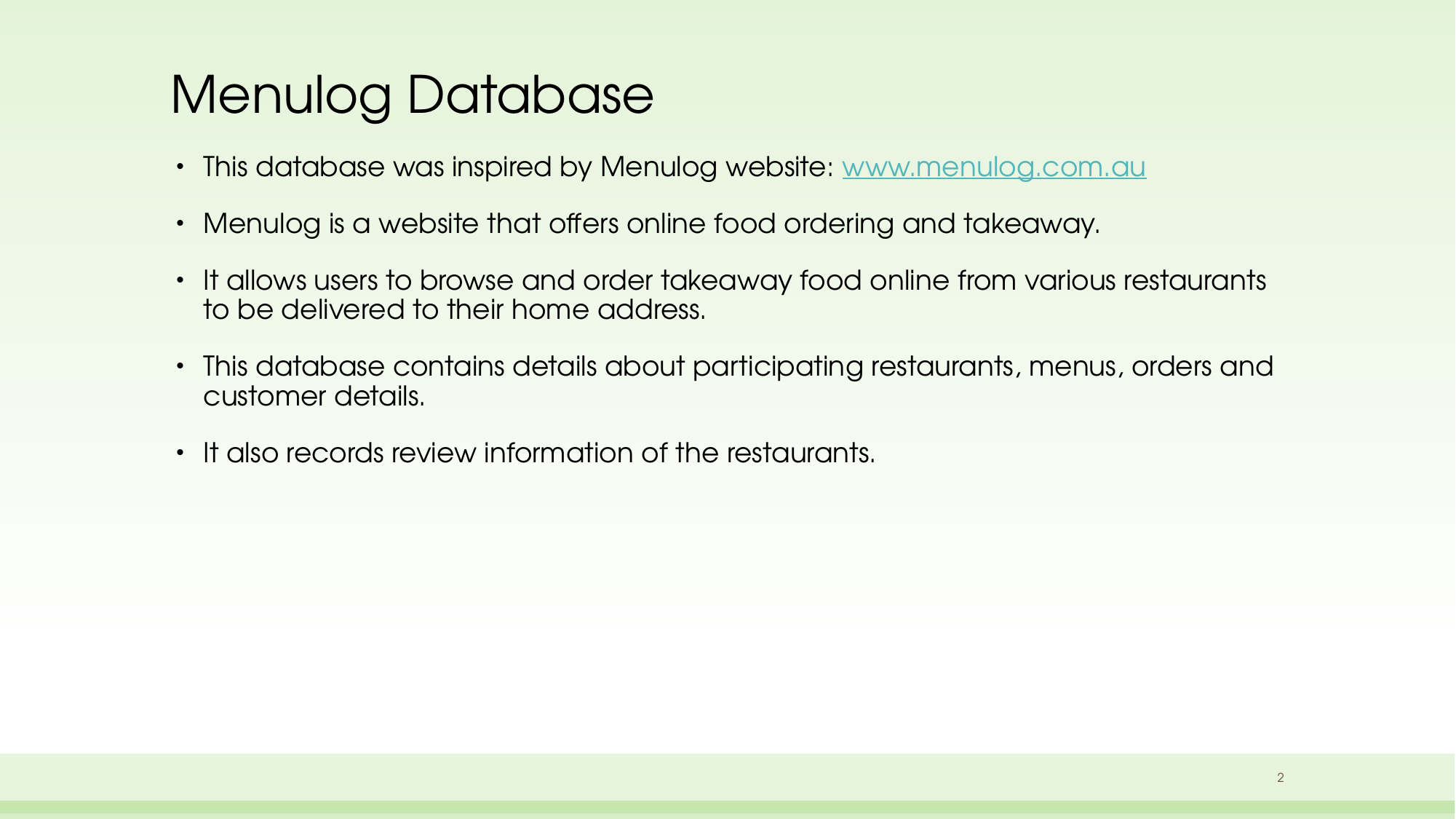

# Menulog Database
This database was inspired by Menulog website: www.menulog.com.au
Menulog is a website that offers online food ordering and takeaway.
It allows users to browse and order takeaway food online from various restaurants to be delivered to their home address.
This database contains details about participating restaurants, menus, orders and customer details.
It also records review information of the restaurants.
2